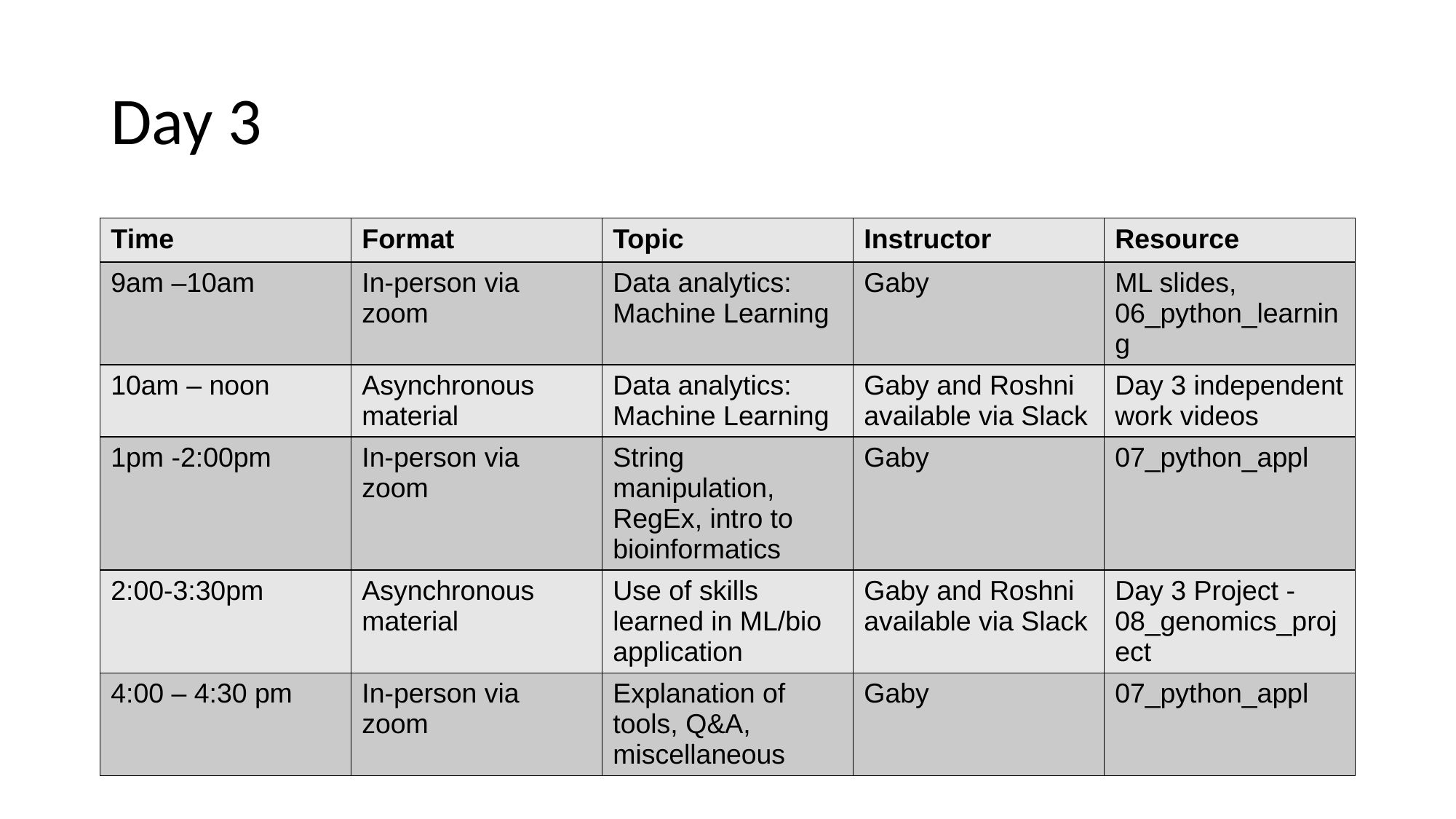

# Day 3
| Time | Format | Topic | Instructor | Resource |
| --- | --- | --- | --- | --- |
| 9am –10am | In-person via zoom | Data analytics: Machine Learning | Gaby | ML slides, 06\_python\_learning |
| 10am – noon | Asynchronous material | Data analytics: Machine Learning | Gaby and Roshni available via Slack | Day 3 independent work videos |
| 1pm -2:00pm | In-person via zoom | String manipulation, RegEx, intro to bioinformatics | Gaby | 07\_python\_appl |
| 2:00-3:30pm | Asynchronous material | Use of skills learned in ML/bio application | Gaby and Roshni available via Slack | Day 3 Project - 08\_genomics\_project |
| 4:00 – 4:30 pm | In-person via zoom | Explanation of tools, Q&A, miscellaneous | Gaby | 07\_python\_appl |